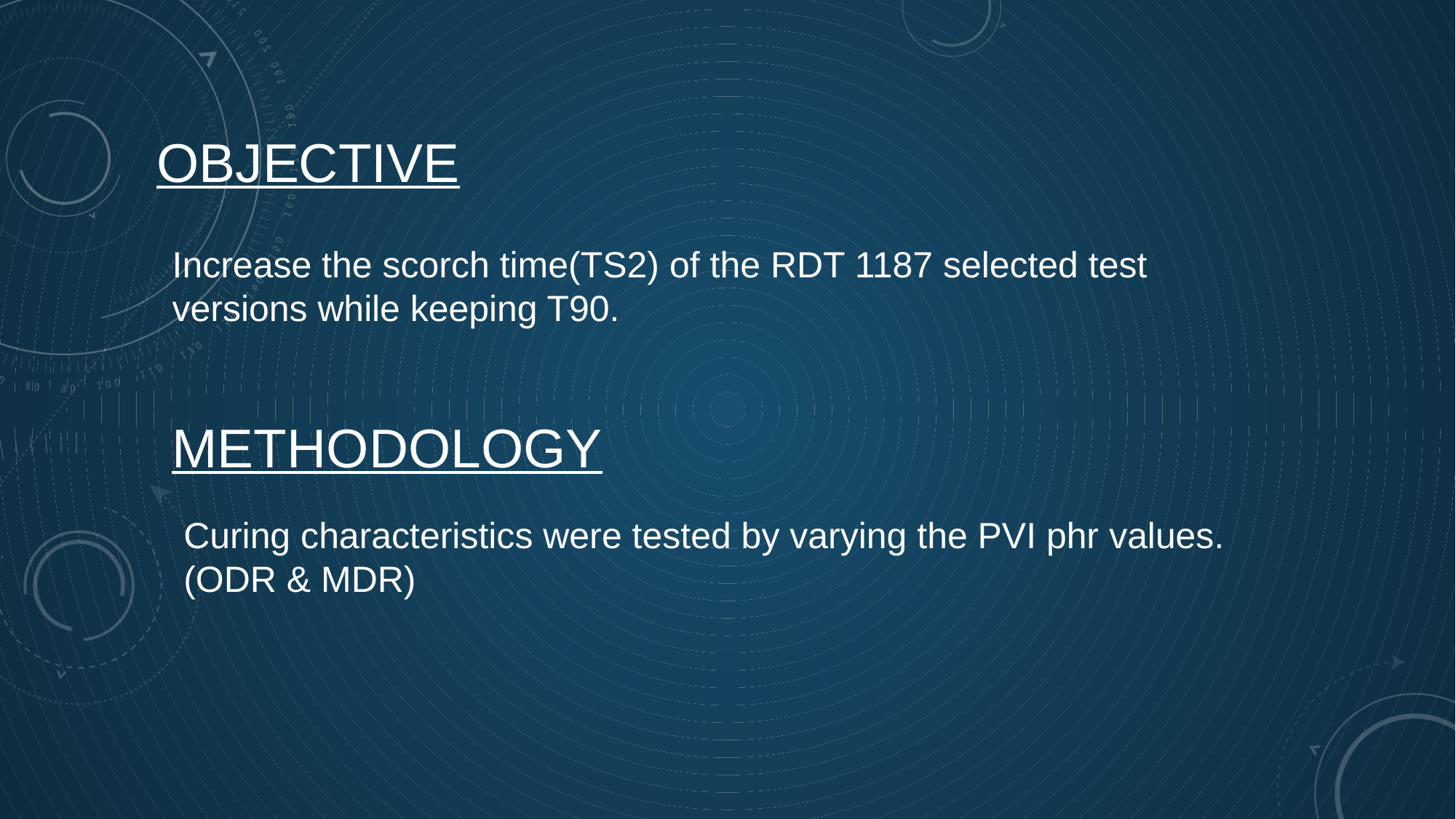

# objective
Increase the scorch time(TS2) of the RDT 1187 selected test versions while keeping T90.

METHODOLOGY
Curing characteristics were tested by varying the PVI phr values. (ODR & MDR)